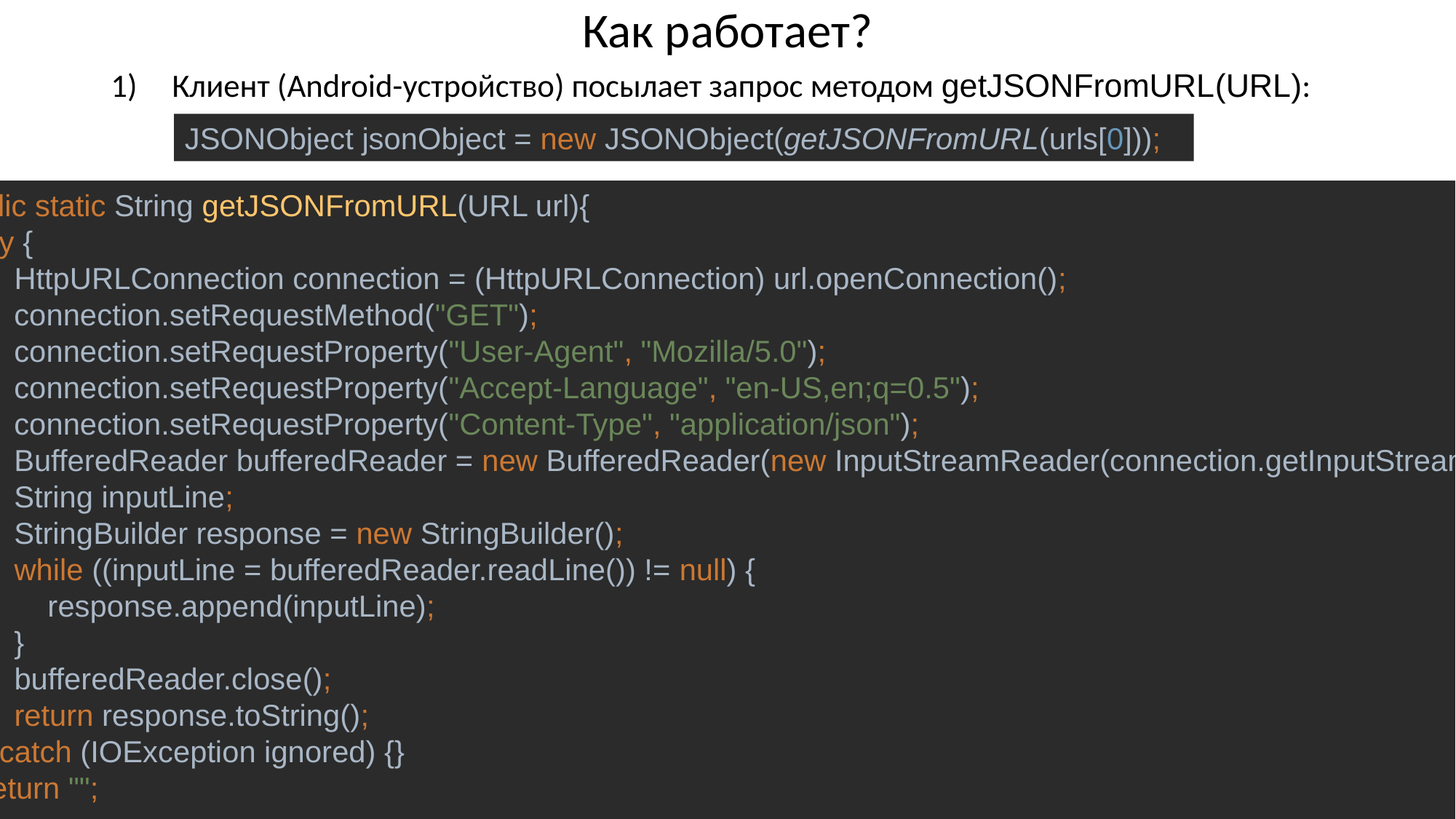

# Как работает?
Клиент (Android-устройство) посылает запрос методом getJSONFromURL(URL):

JSONObject jsonObject = new JSONObject(getJSONFromURL(urls[0]));
public static String getJSONFromURL(URL url){
    try {
        HttpURLConnection connection = (HttpURLConnection) url.openConnection();
        connection.setRequestMethod("GET");
        connection.setRequestProperty("User-Agent", "Mozilla/5.0");
        connection.setRequestProperty("Accept-Language", "en-US,en;q=0.5");
        connection.setRequestProperty("Content-Type", "application/json");
        BufferedReader bufferedReader = new BufferedReader(new InputStreamReader(connection.getInputStream()));
        String inputLine;
        StringBuilder response = new StringBuilder();
        while ((inputLine = bufferedReader.readLine()) != null) {
            response.append(inputLine);
        }
        bufferedReader.close();
        return response.toString();
    } catch (IOException ignored) {}
    return "";
}